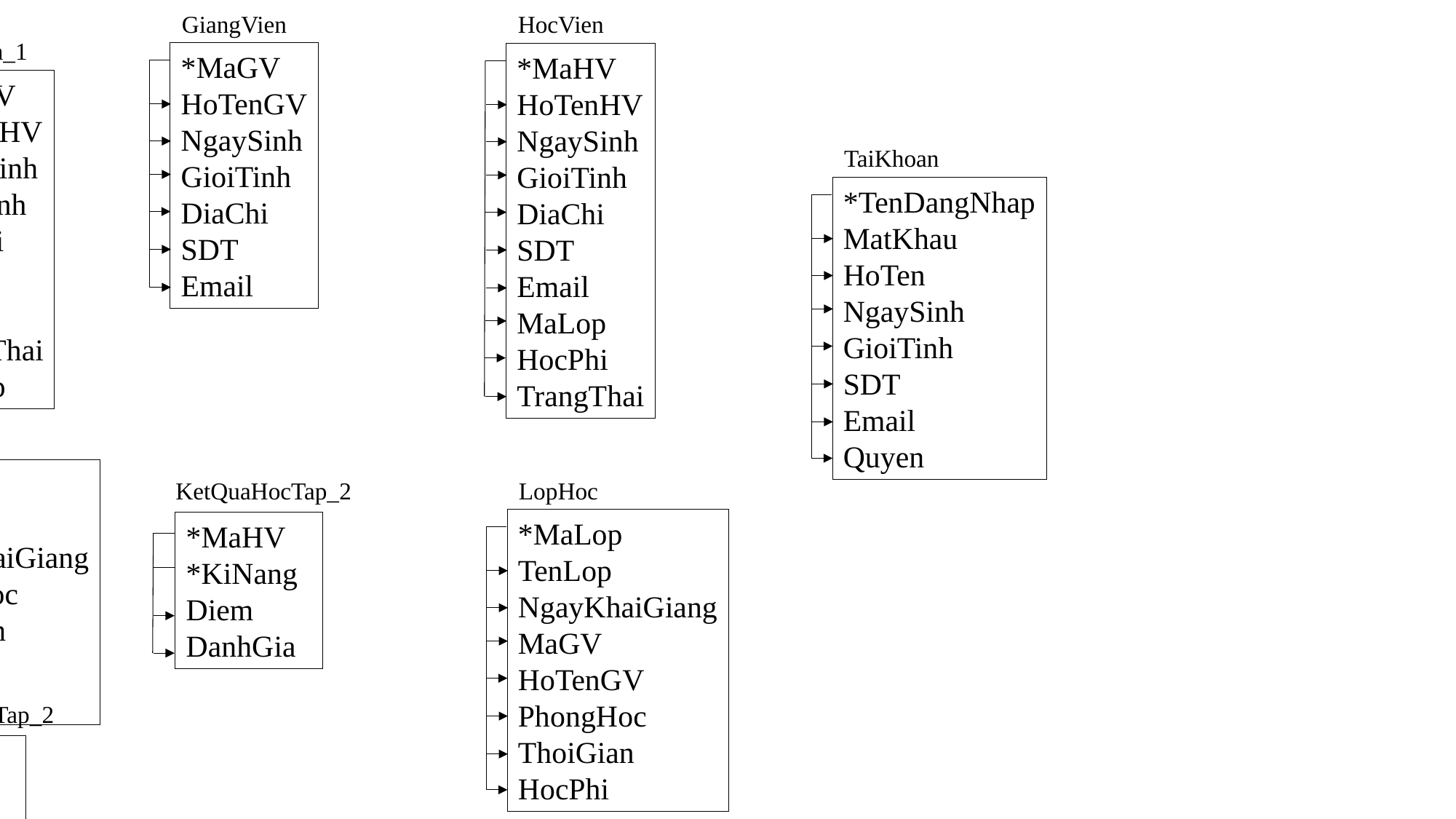

GiangVien
HocVien
HocVien_1
*MaGV
HoTenGV
NgaySinh
GioiTinh
DiaChi
SDT
Email
*MaHV
HoTenHV
NgaySinh
GioiTinh
DiaChi
SDT
Email
MaLop
HocPhi
TrangThai
*MaHV
HoTenHV
NgaySinh
GioiTinh
DiaChi
SDT
Email
TrangThai
MaLop
TaiKhoan
*TenDangNhap
MatKhau
HoTen
NgaySinh
GioiTinh
SDT
Email
Quyen
LopHoc_1
*MaLop
TenLop
NgayKhaiGiang
PhongHoc
ThoiGian
HocPhi
MaGV
LopHoc
KetQuaHocTap_2
*MaLop
TenLop
NgayKhaiGiang
MaGV
HoTenGV
PhongHoc
ThoiGian
HocPhi
*MaHV
*KiNang
Diem
DanhGia
KetQuaHocTap_2
*MaHV
*KiNang
Diem
DanhGia